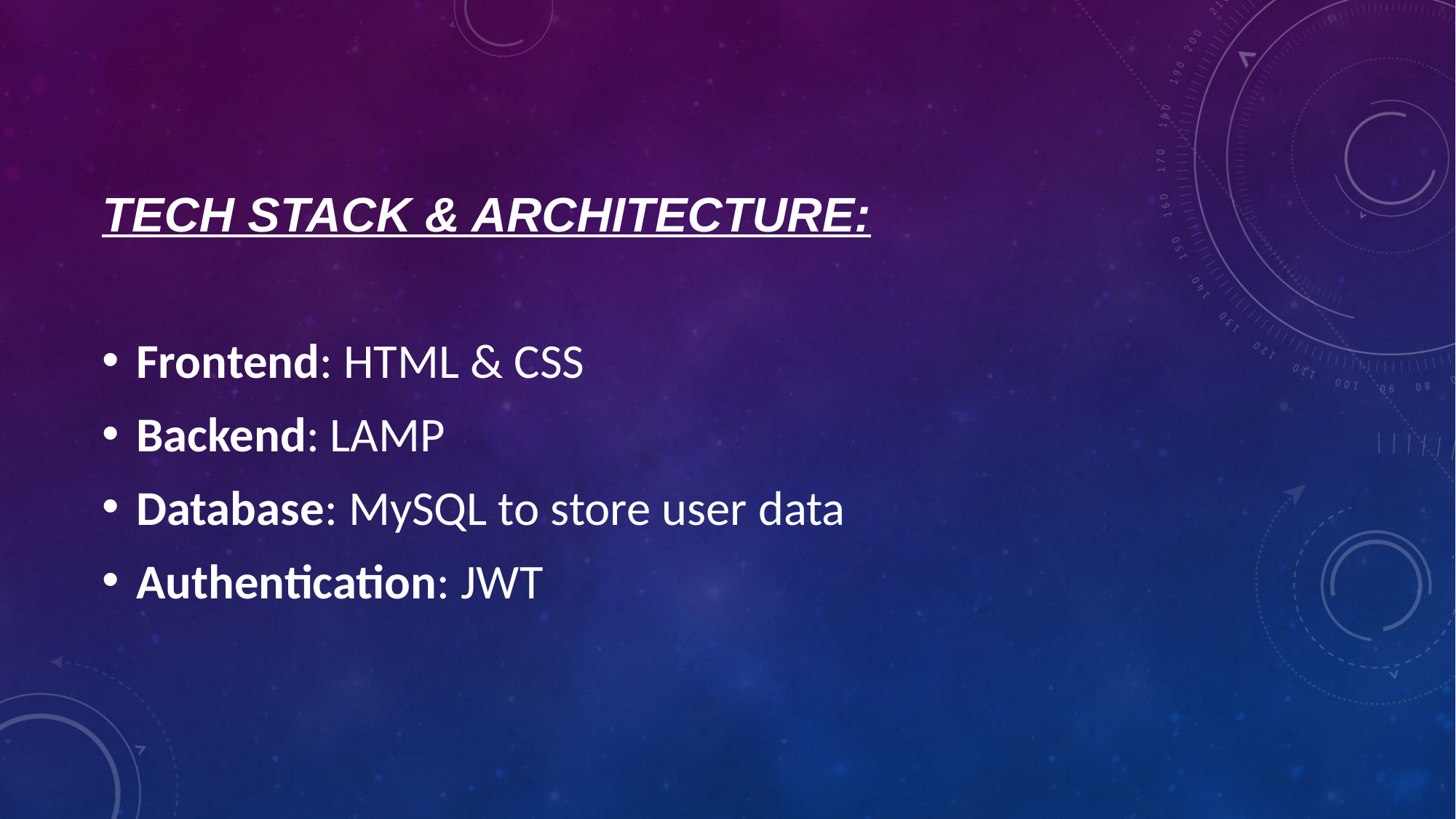

Tech Stack & Architecture:

Frontend: HTML & CSS
Backend: LAMP
Database: MySQL to store user data
Authentication: JWT